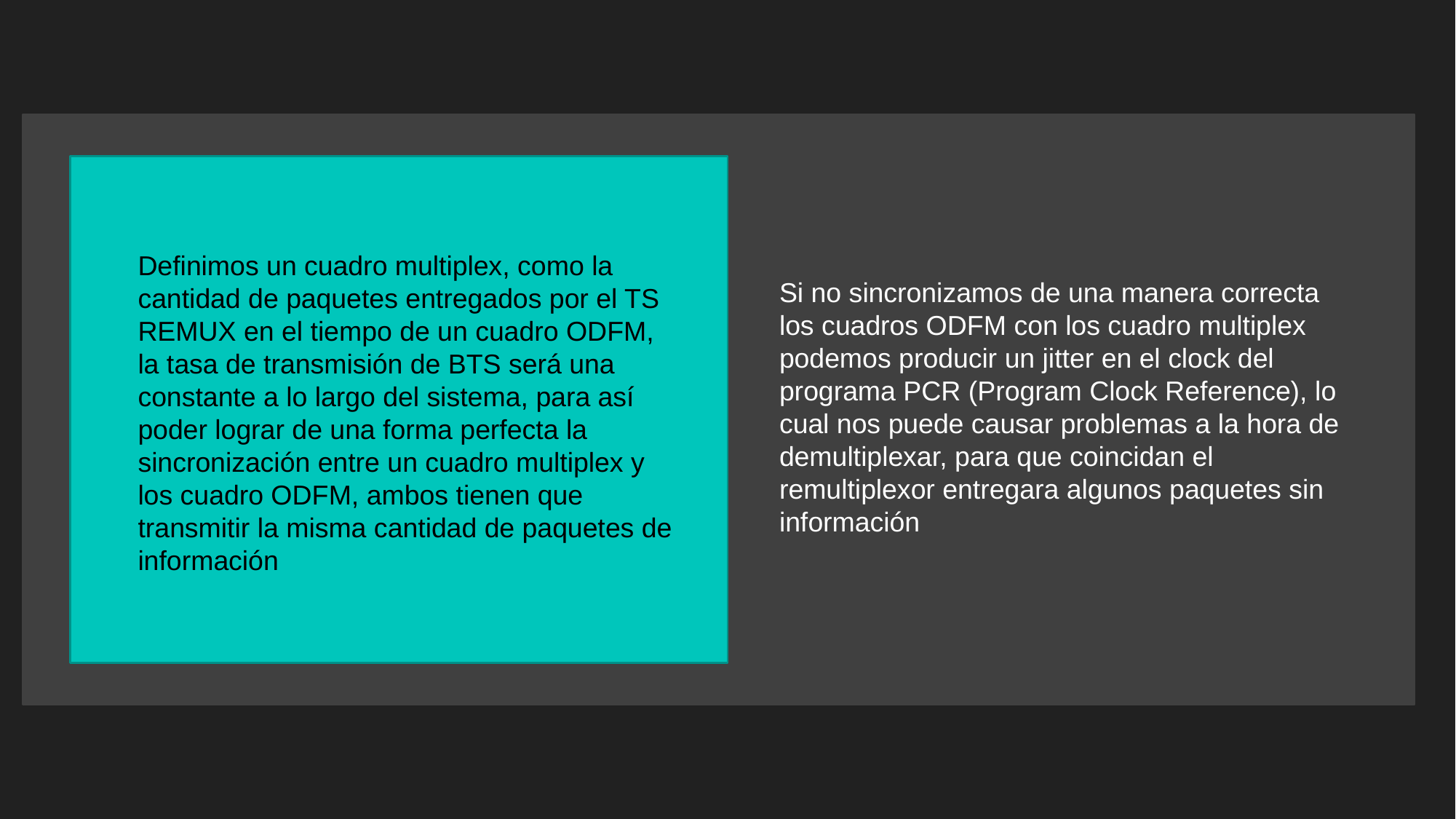

Definimos un cuadro multiplex, como la cantidad de paquetes entregados por el TS REMUX en el tiempo de un cuadro ODFM, la tasa de transmisión de BTS será una constante a lo largo del sistema, para así poder lograr de una forma perfecta la sincronización entre un cuadro multiplex y los cuadro ODFM, ambos tienen que transmitir la misma cantidad de paquetes de información

Si no sincronizamos de una manera correcta los cuadros ODFM con los cuadro multiplex podemos producir un jitter en el clock del programa PCR (Program Clock Reference), lo cual nos puede causar problemas a la hora de demultiplexar, para que coincidan el remultiplexor entregara algunos paquetes sin información